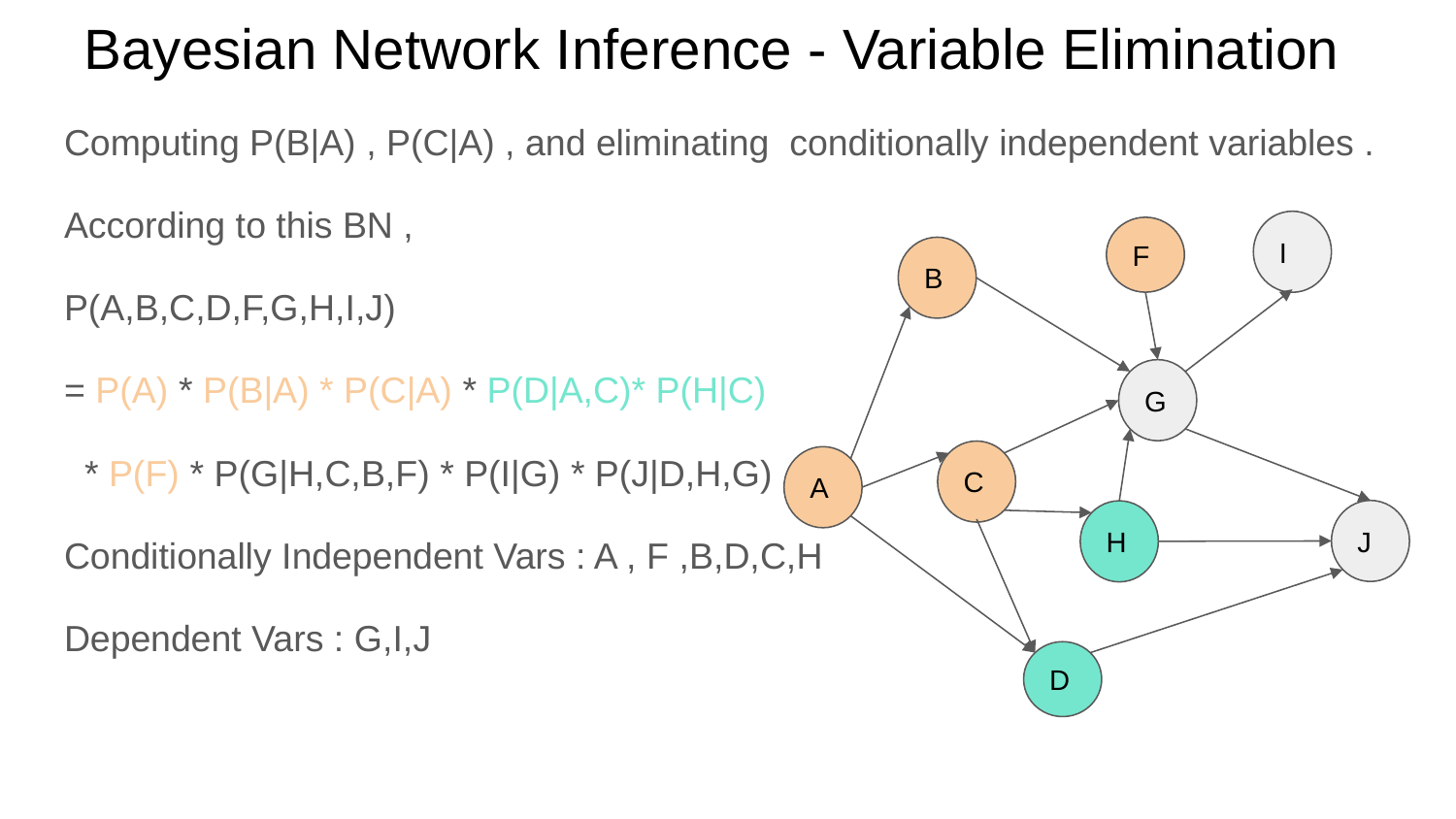

# Bayesian Network Inference - Variable Elimination
Computing P(B|A) , P(C|A) , and eliminating  conditionally independent variables .
According to this BN ,
P(A,B,C,D,F,G,H,I,J)
= P(A) * P(B|A) * P(C|A) * P(D|A,C)* P(H|C)
  * P(F) * P(G|H,C,B,F) * P(I|G) * P(J|D,H,G)
Conditionally Independent Vars : A , F ,B,D,C,H
Dependent Vars : G,I,J
I
F
B
G
C
A
J
H
D